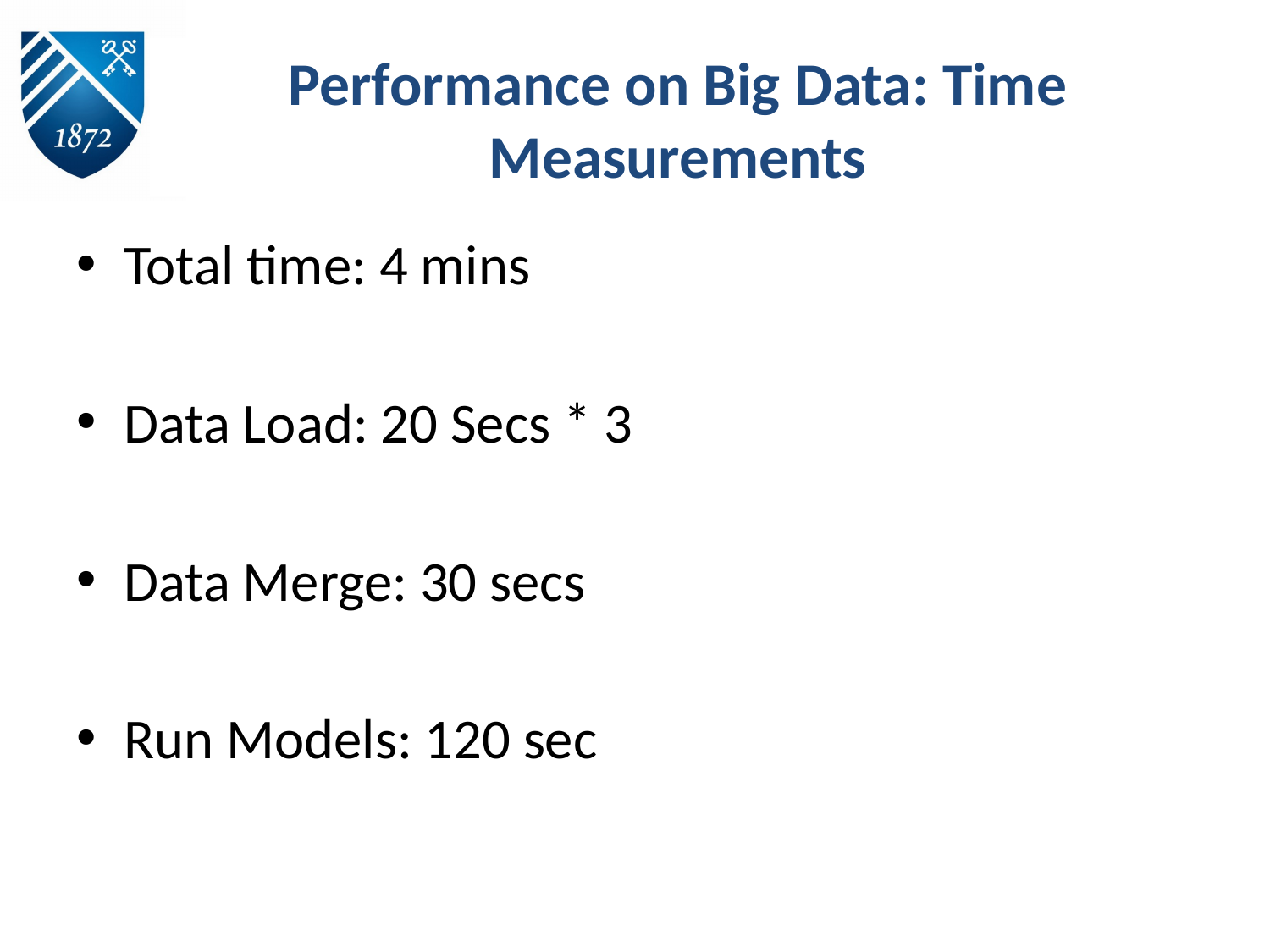

# Performance on Big Data: Time Measurements
Total time: 4 mins

Data Load: 20 Secs * 3

Data Merge: 30 secs

Run Models: 120 sec